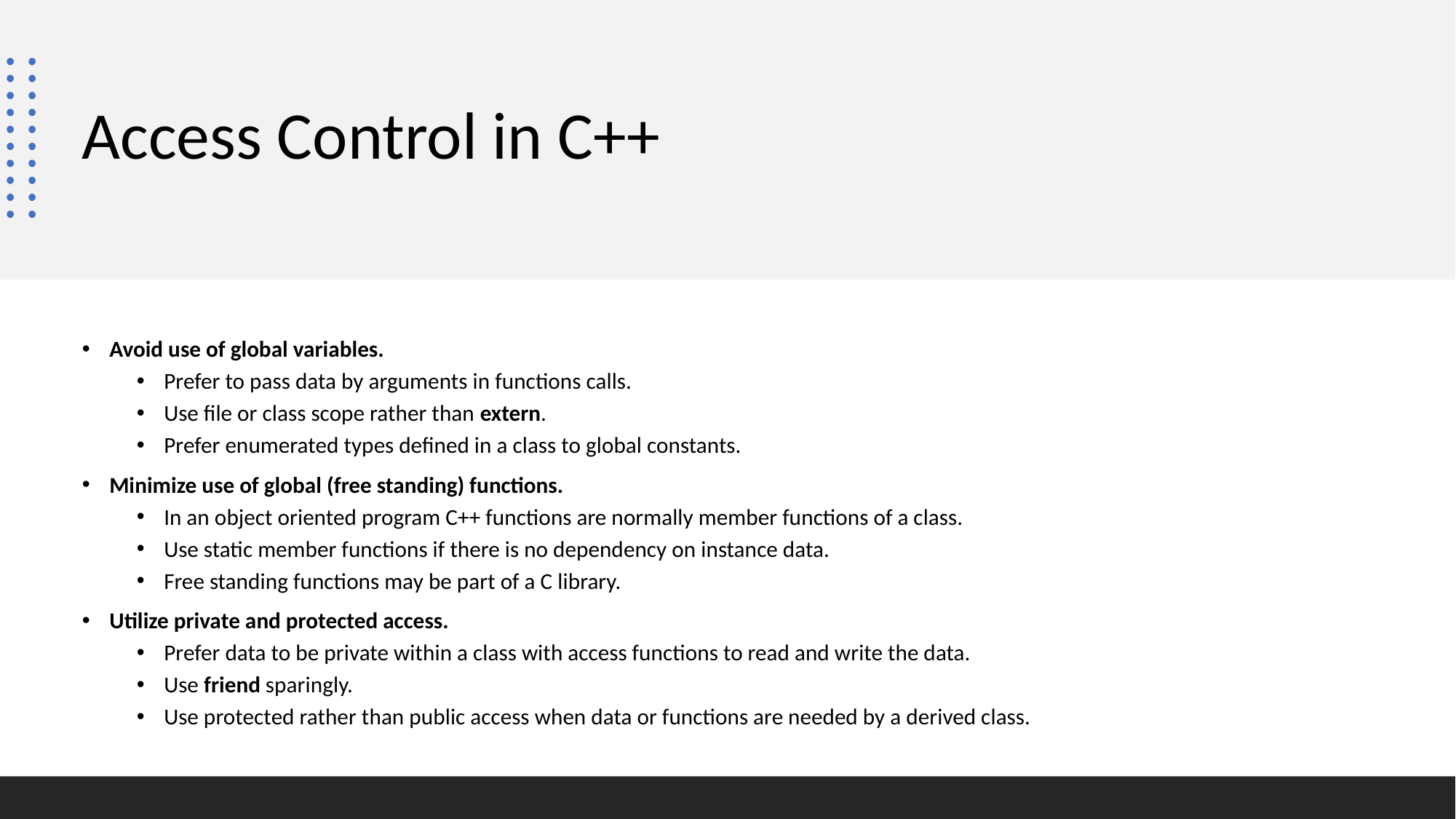

# Access Control in C++

Avoid use of global variables.
Prefer to pass data by arguments in functions calls.
Use file or class scope rather than extern.
Prefer enumerated types defined in a class to global constants.
Minimize use of global (free standing) functions.
In an object oriented program C++ functions are normally member functions of a class.
Use static member functions if there is no dependency on instance data.
Free standing functions may be part of a C library.
Utilize private and protected access.
Prefer data to be private within a class with access functions to read and write the data.
Use friend sparingly.
Use protected rather than public access when data or functions are needed by a derived class.